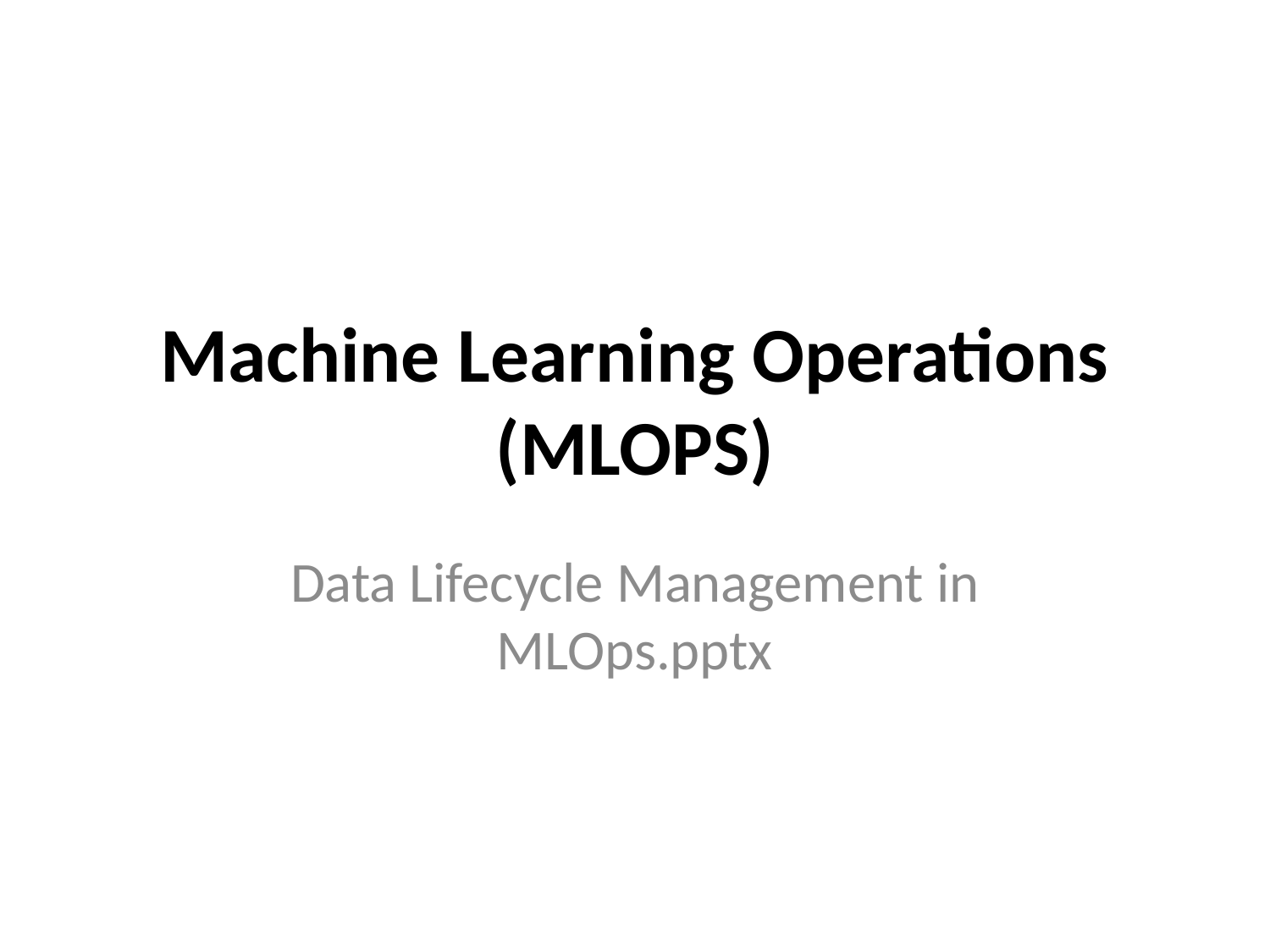

# Machine Learning Operations (MLOPS)
Data Lifecycle Management in MLOps.pptx